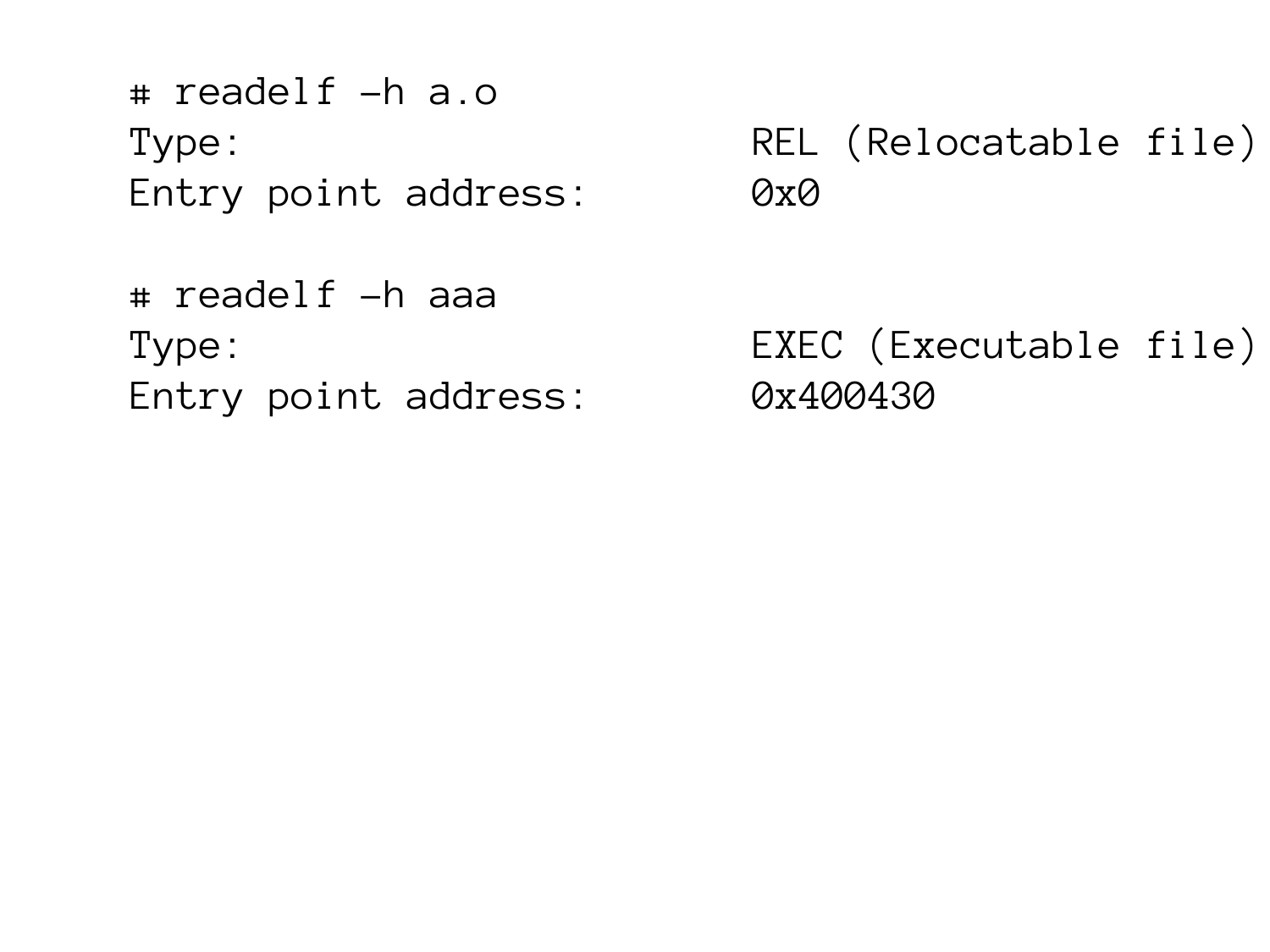

# readelf -h a.o
Type:                      REL (Relocatable file)
Entry point address:       0x0

# readelf -h aaa
Type:                      EXEC (Executable file)
Entry point address:       0x400430